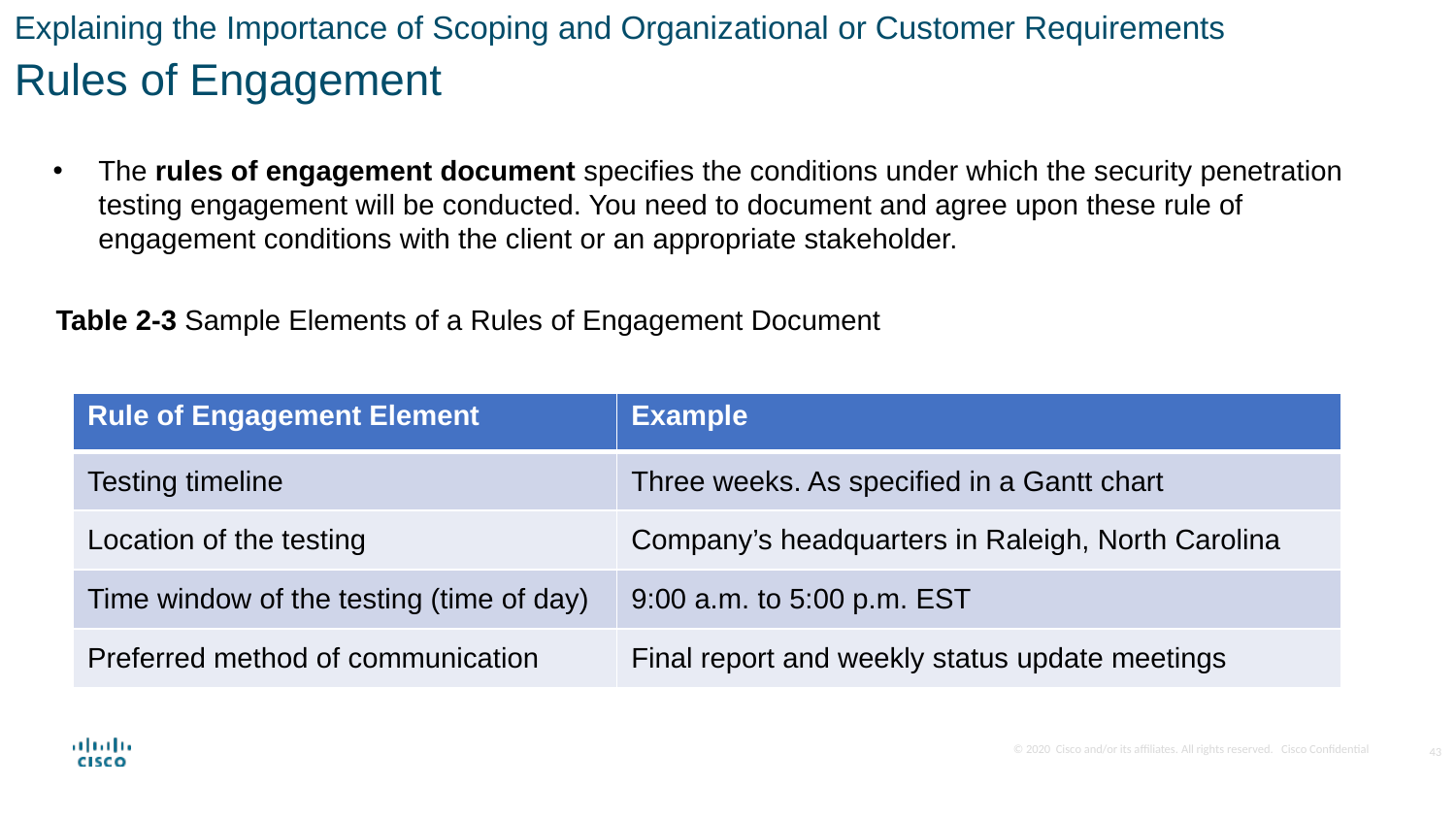

Explaining the Importance of Scoping and Organizational or Customer Requirements
Rules of Engagement
The rules of engagement document specifies the conditions under which the security penetration testing engagement will be conducted. You need to document and agree upon these rule of engagement conditions with the client or an appropriate stakeholder.
Table 2-3 Sample Elements of a Rules of Engagement Document
| Rule of Engagement Element | Example |
| --- | --- |
| Testing timeline | Three weeks. As specified in a Gantt chart |
| Location of the testing | Company’s headquarters in Raleigh, North Carolina |
| Time window of the testing (time of day) | 9:00 a.m. to 5:00 p.m. EST |
| Preferred method of communication | Final report and weekly status update meetings |
43